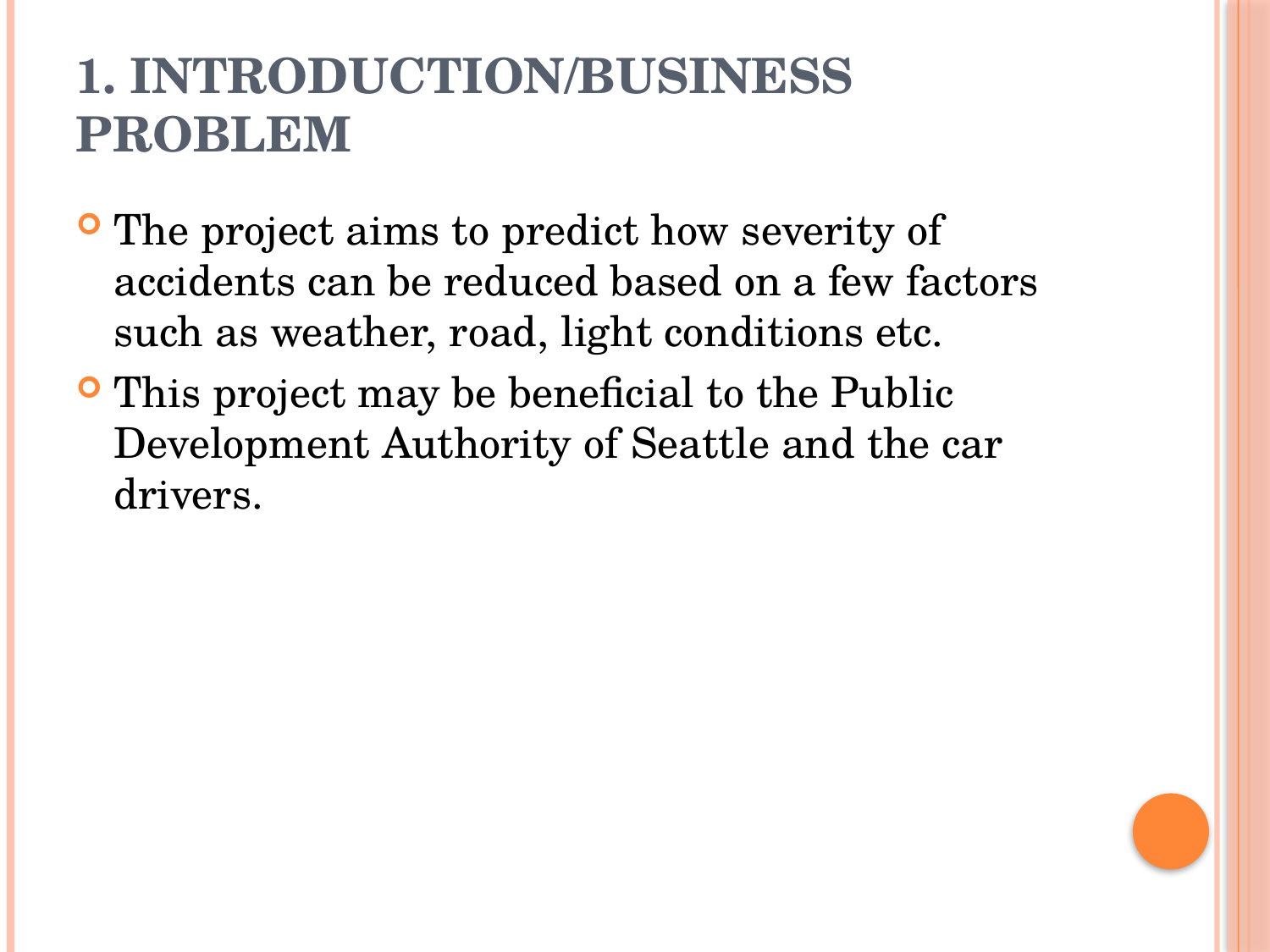

# 1. Introduction/Business Problem
The project aims to predict how severity of accidents can be reduced based on a few factors such as weather, road, light conditions etc.
This project may be beneficial to the Public Development Authority of Seattle and the car drivers.